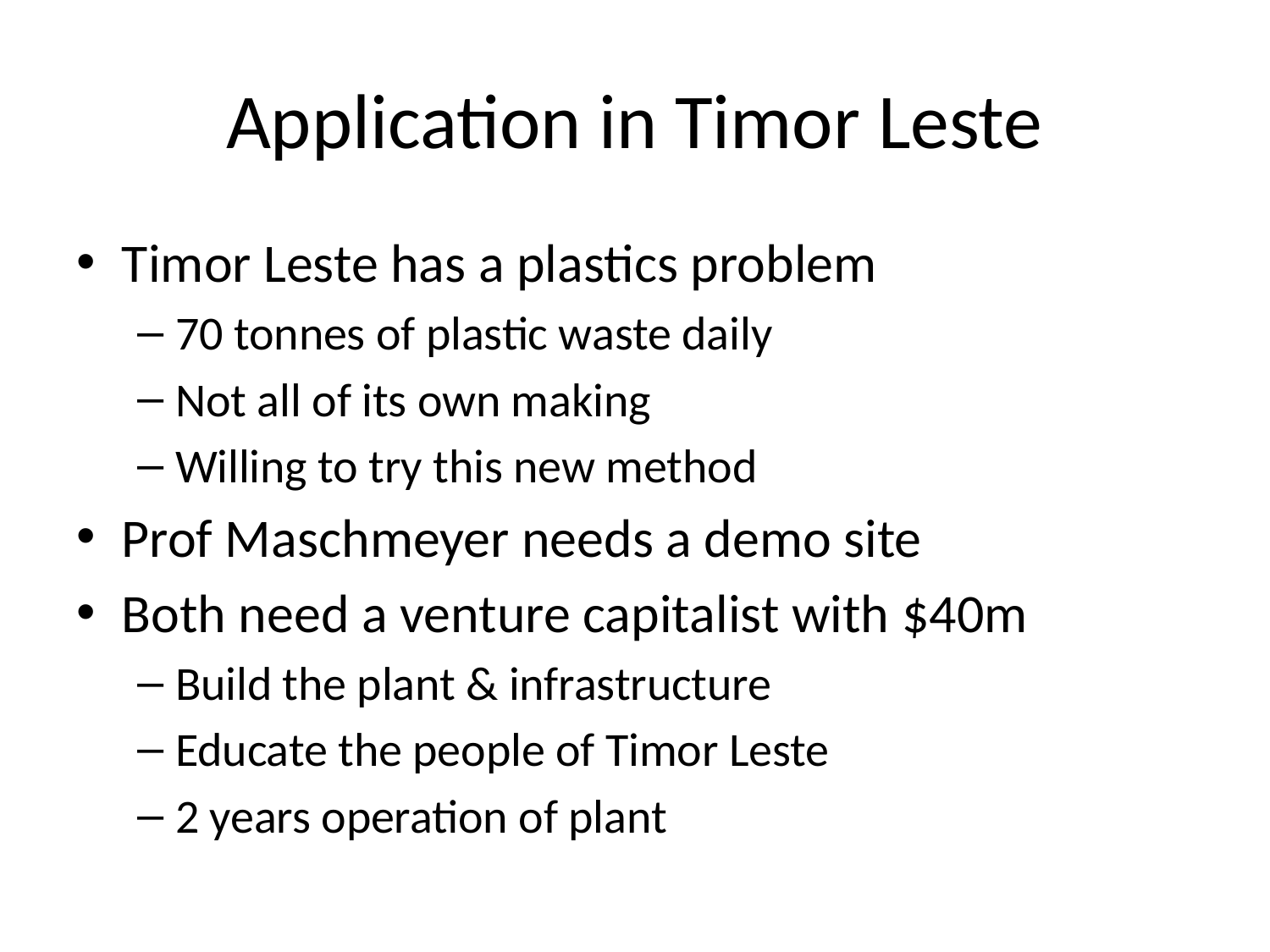

# Application in Timor Leste
Timor Leste has a plastics problem
70 tonnes of plastic waste daily
Not all of its own making
Willing to try this new method
Prof Maschmeyer needs a demo site
Both need a venture capitalist with $40m
Build the plant & infrastructure
Educate the people of Timor Leste
2 years operation of plant